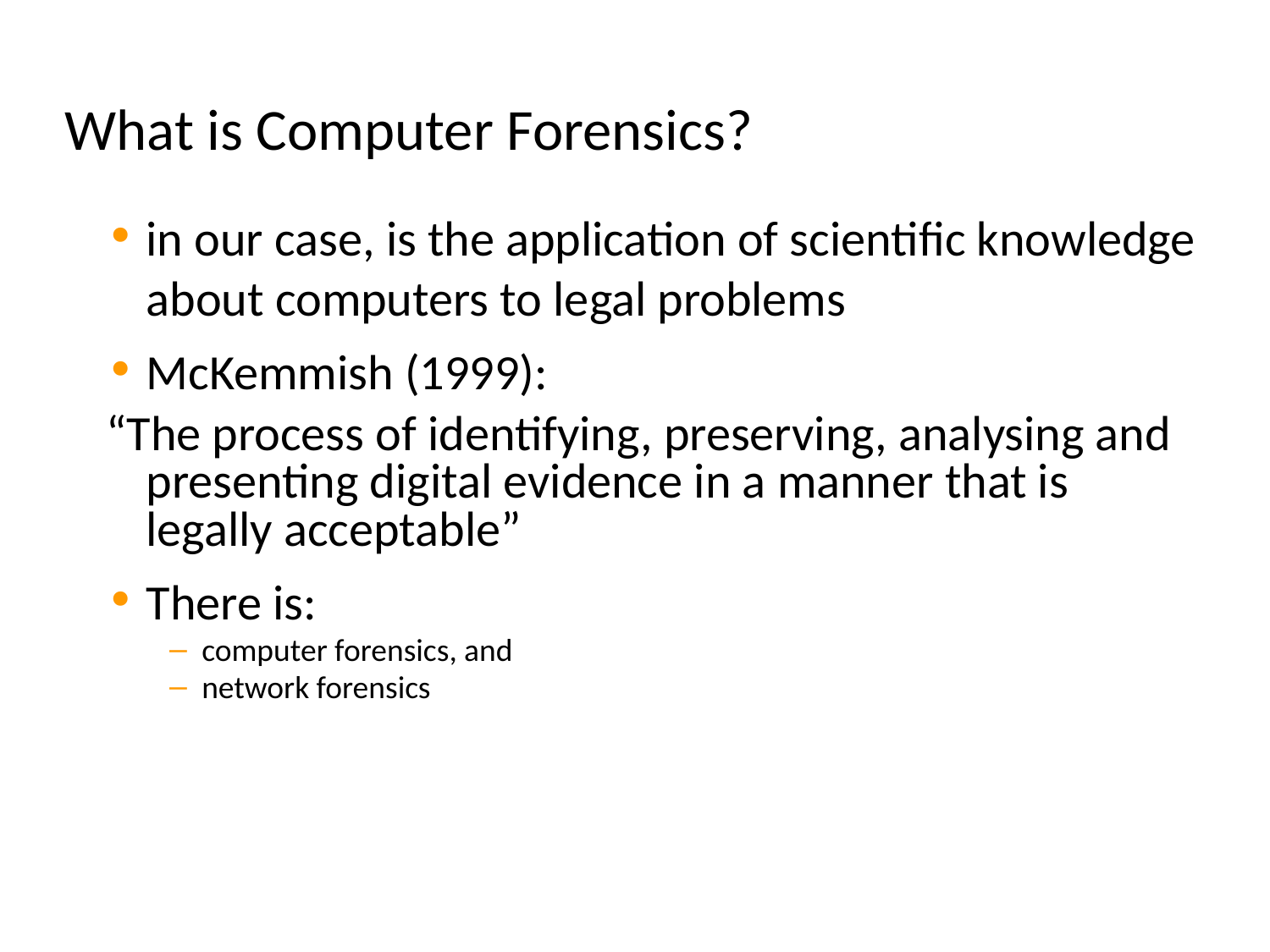

# What is Computer Forensics?
in our case, is the application of scientific knowledge about computers to legal problems
McKemmish (1999):
“The process of identifying, preserving, analysing and presenting digital evidence in a manner that is legally acceptable”
There is:
computer forensics, and
network forensics